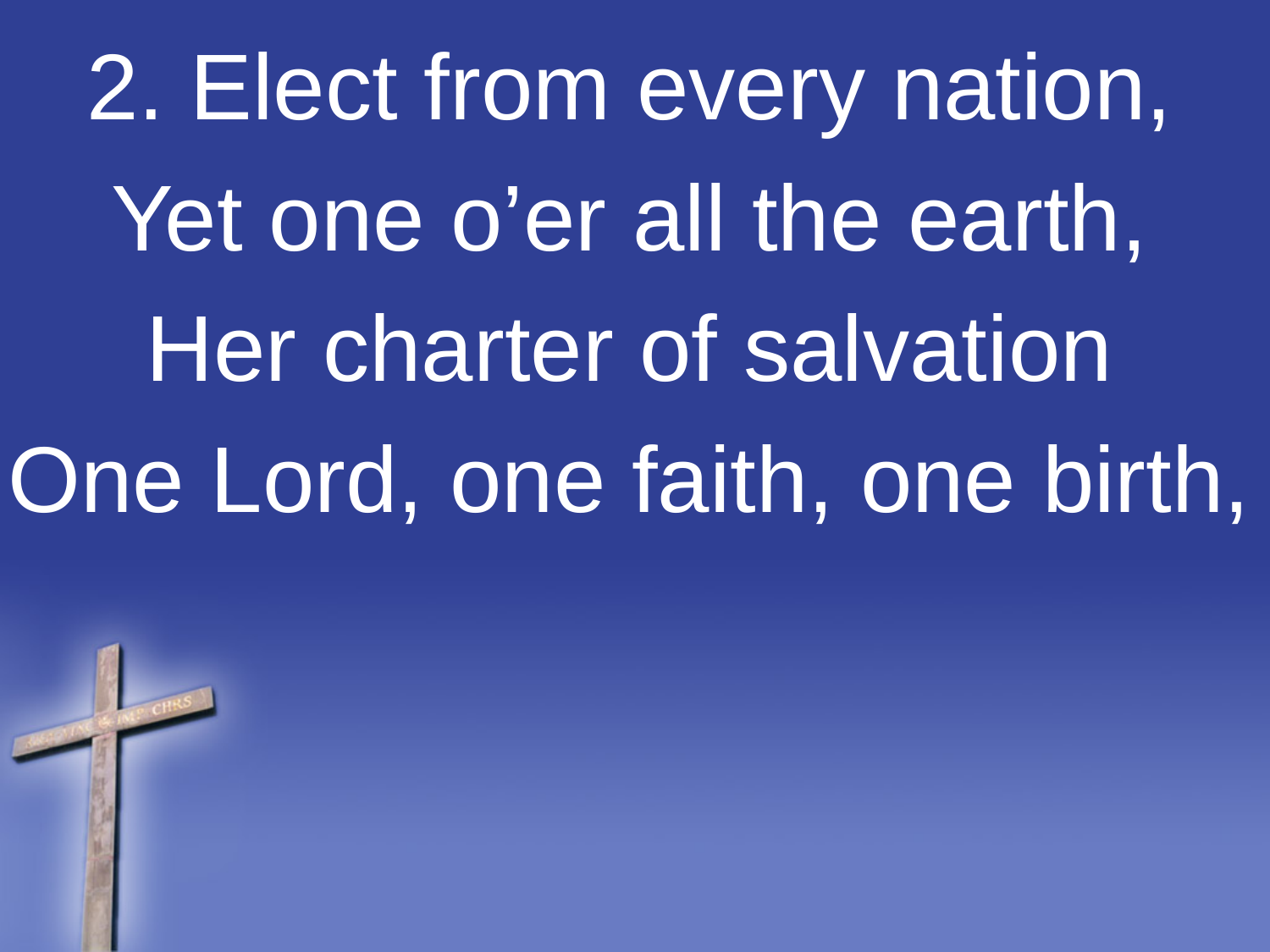

2. Elect from every nation,
Yet one o’er all the earth,
Her charter of salvation
One Lord, one faith, one birth,